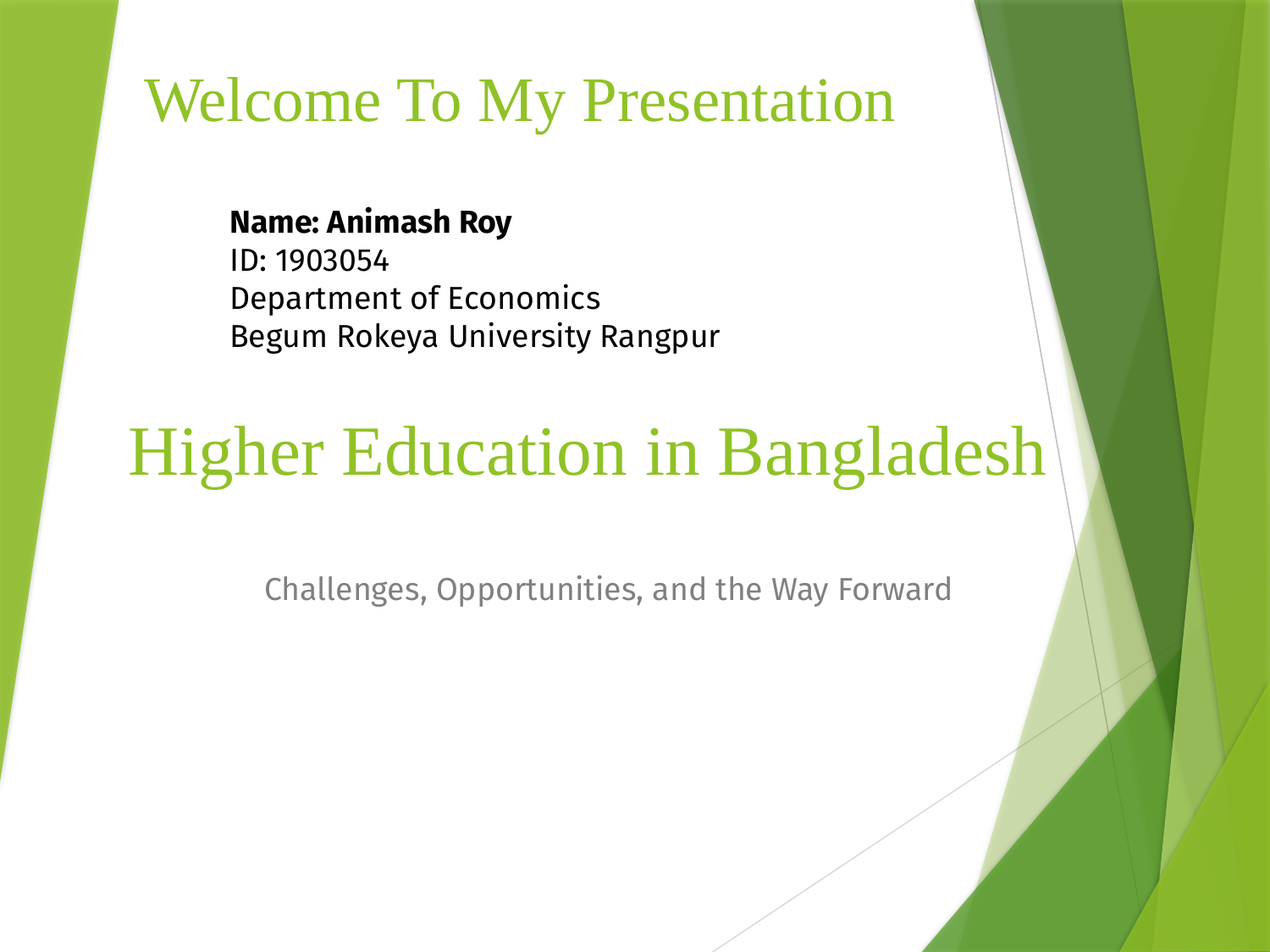

Welcome To My Presentation
Name: Animash Roy
ID: 1903054
Department of Economics
Begum Rokeya University Rangpur
# Higher Education in Bangladesh
Challenges, Opportunities, and the Way Forward